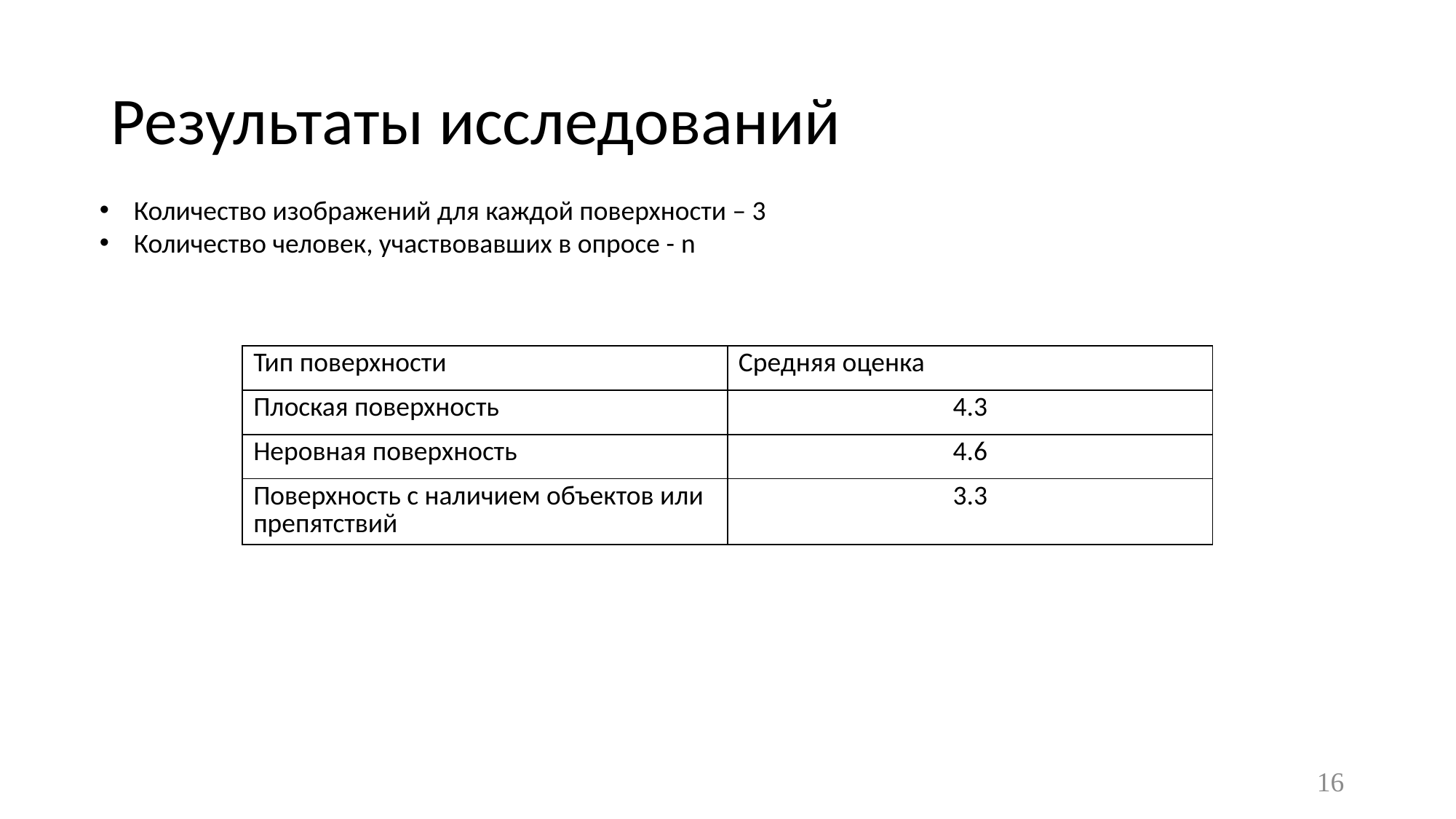

# Результаты исследований
Количество изображений для каждой поверхности – 3
Количество человек, участвовавших в опросе - n
| Тип поверхности | Средняя оценка |
| --- | --- |
| Плоская поверхность | 4.3 |
| Неровная поверхность | 4.6 |
| Поверхность с наличием объектов или препятствий | 3.3 |
16